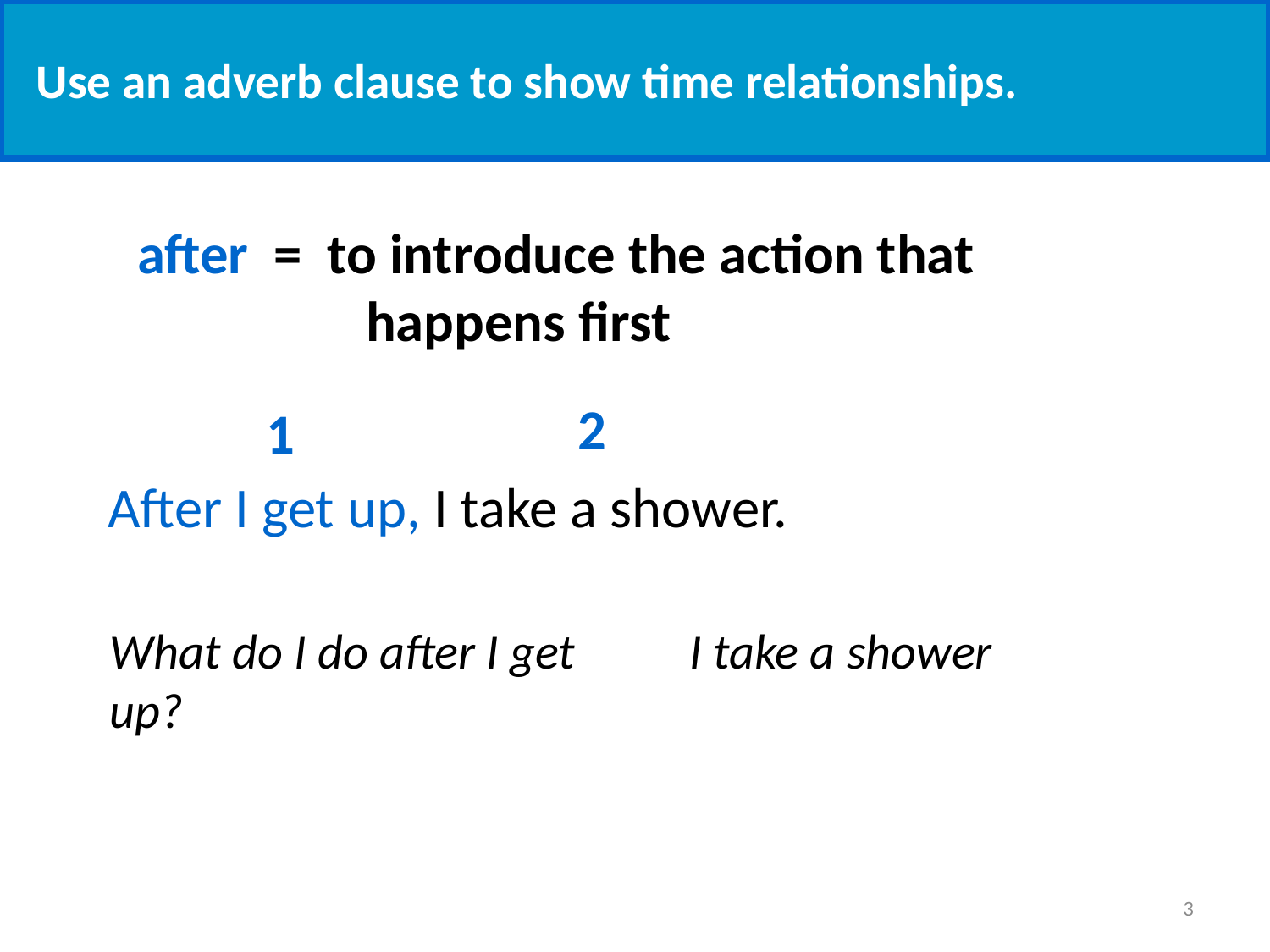

# Use an adverb clause to show time relationships.
    after  =  to introduce the action that
		  happens first
2
1
After I get up, I take a shower.
What do I do after I get up?
I take a shower
3